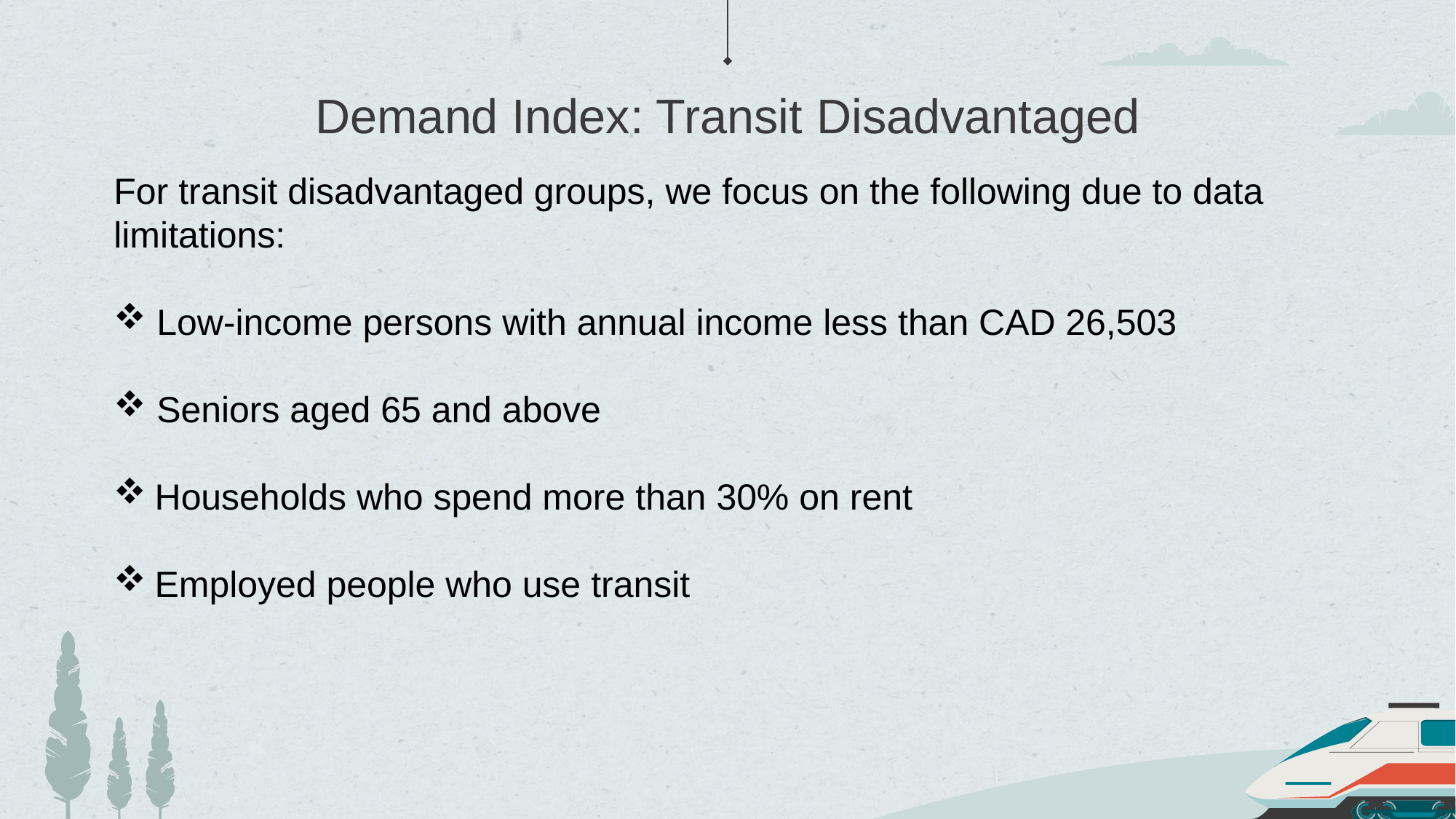

# Demand Index: Transit Disadvantaged
For transit disadvantaged groups, we focus on the following due to data limitations:

Low-income persons with annual income less than CAD 26,503

Seniors aged 65 and above

Households who spend more than 30% on rent

Employed people who use transit